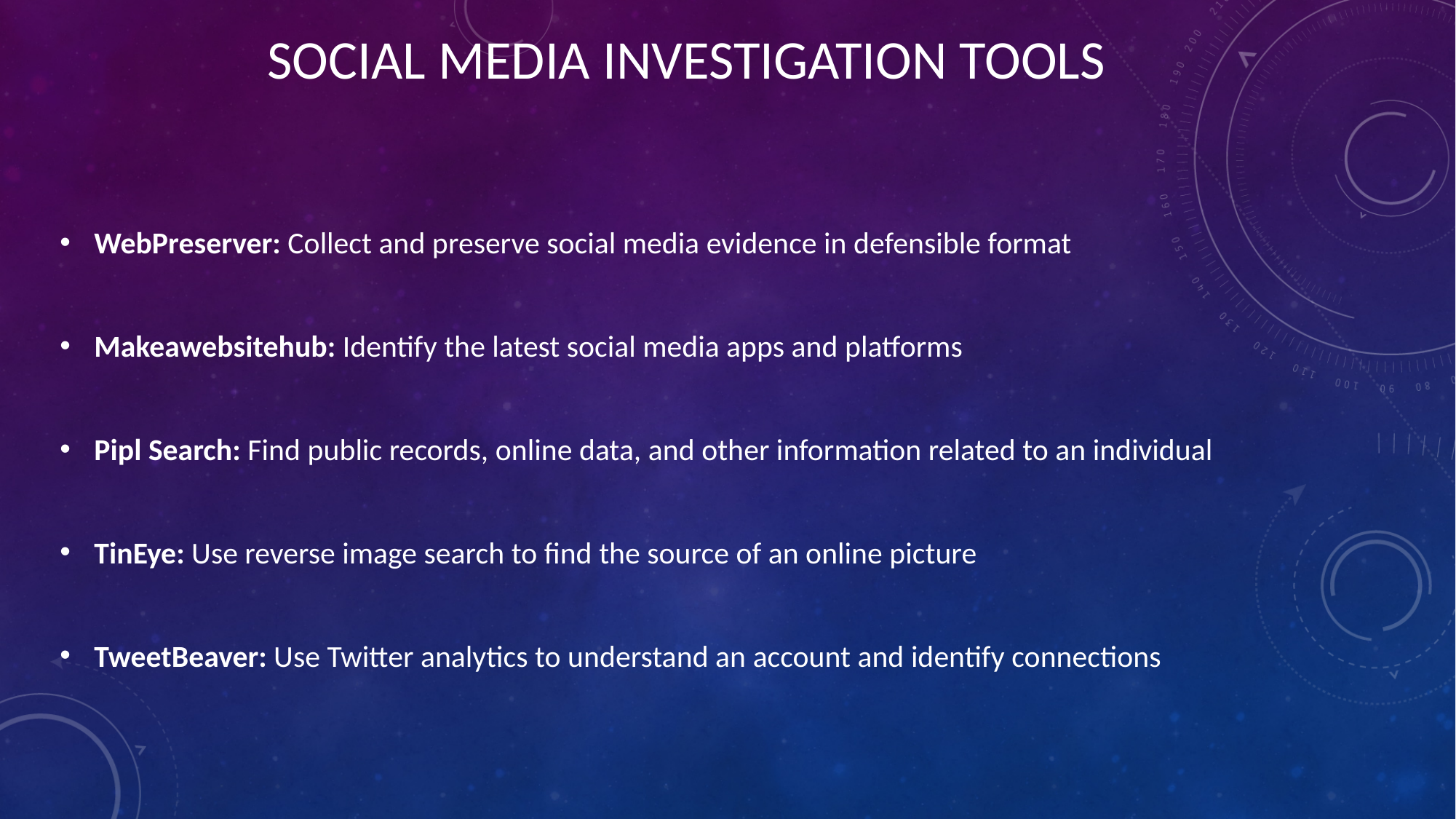

# Social Media Investigation Tools
WebPreserver: Collect and preserve social media evidence in defensible format

Makeawebsitehub: Identify the latest social media apps and platforms

Pipl Search: Find public records, online data, and other information related to an individual

TinEye: Use reverse image search to find the source of an online picture

TweetBeaver: Use Twitter analytics to understand an account and identify connections